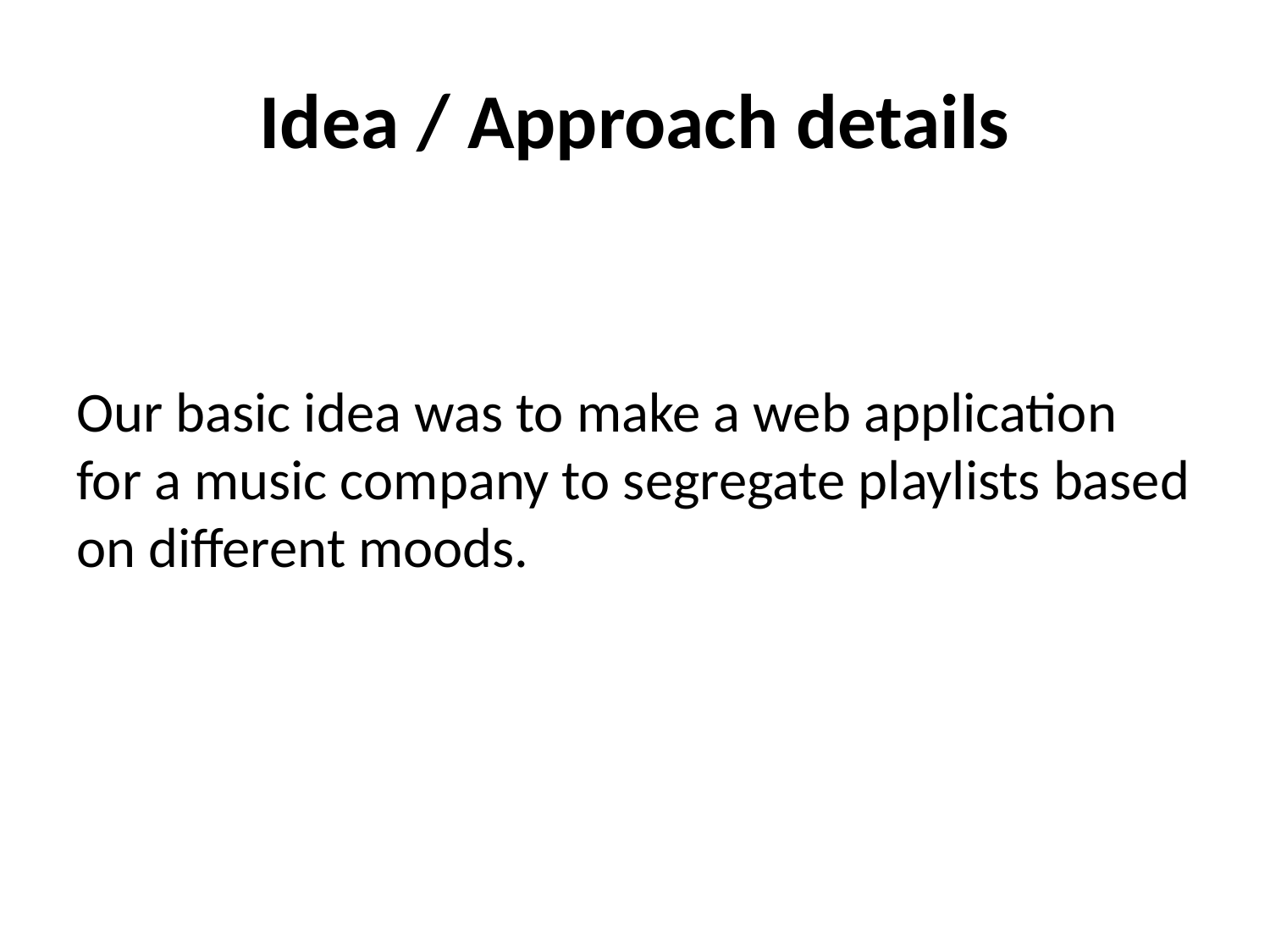

# Idea / Approach details

Our basic idea was to make a web application for a music company to segregate playlists based on different moods.